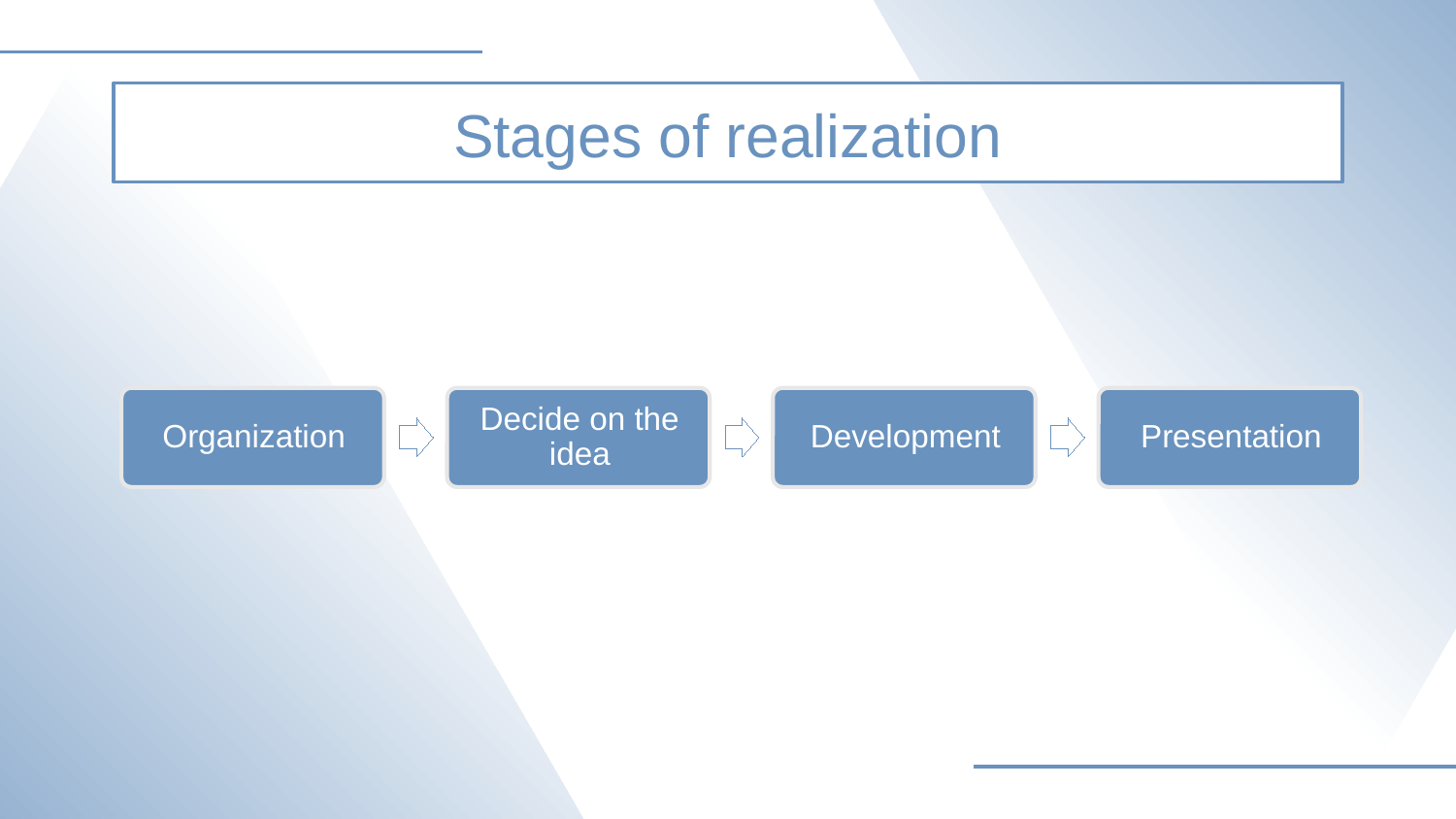

# Stages of realization
Organization

Decide on the idea

Development

Presentation